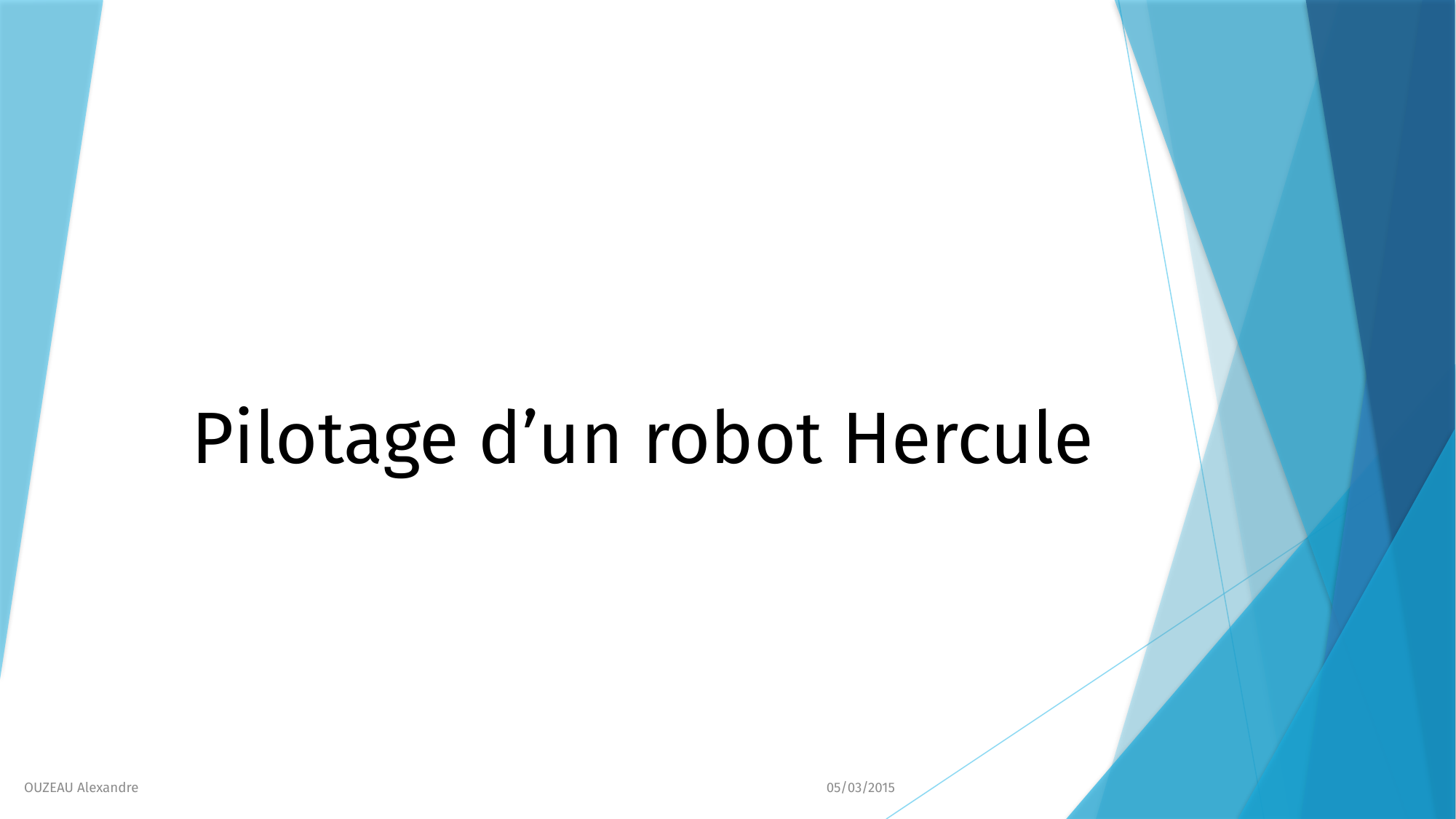

# Pilotage d’un robot Hercule
OUZEAU Alexandre
05/03/2015